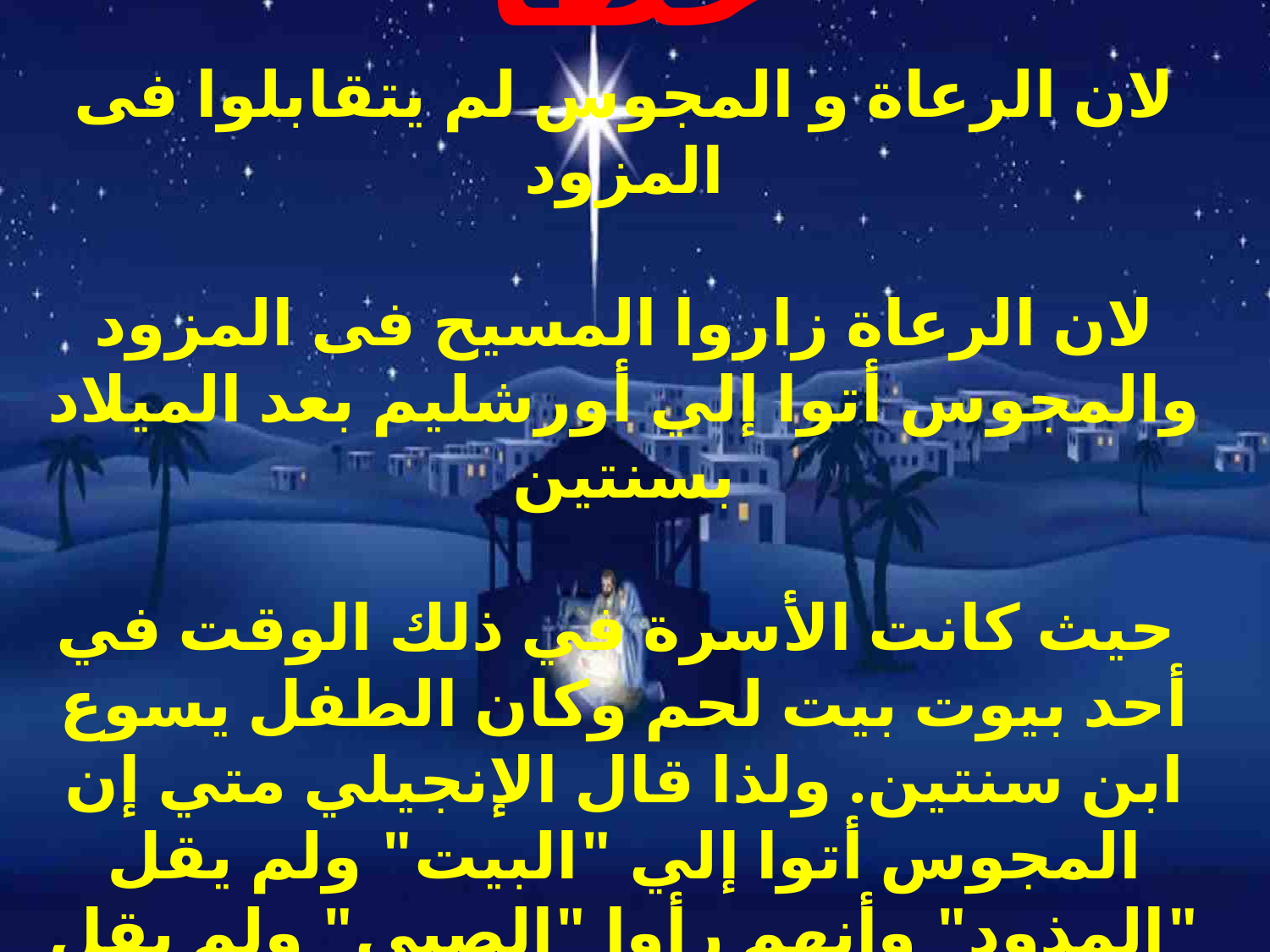

# خطأ لان الرعاة و المجوس لم يتقابلوا فى المزود لان الرعاة زاروا المسيح فى المزود والمجوس أتوا إلي أورشليم بعد الميلاد بسنتين حيث كانت الأسرة في ذلك الوقت في أحد بيوت بيت لحم وكان الطفل يسوع ابن سنتين. ولذا قال الإنجيلي متي إن المجوس أتوا إلي "البيت" ولم يقل "المذود" وأنهم رأوا "الصبي" ولم يقل "الطفل"